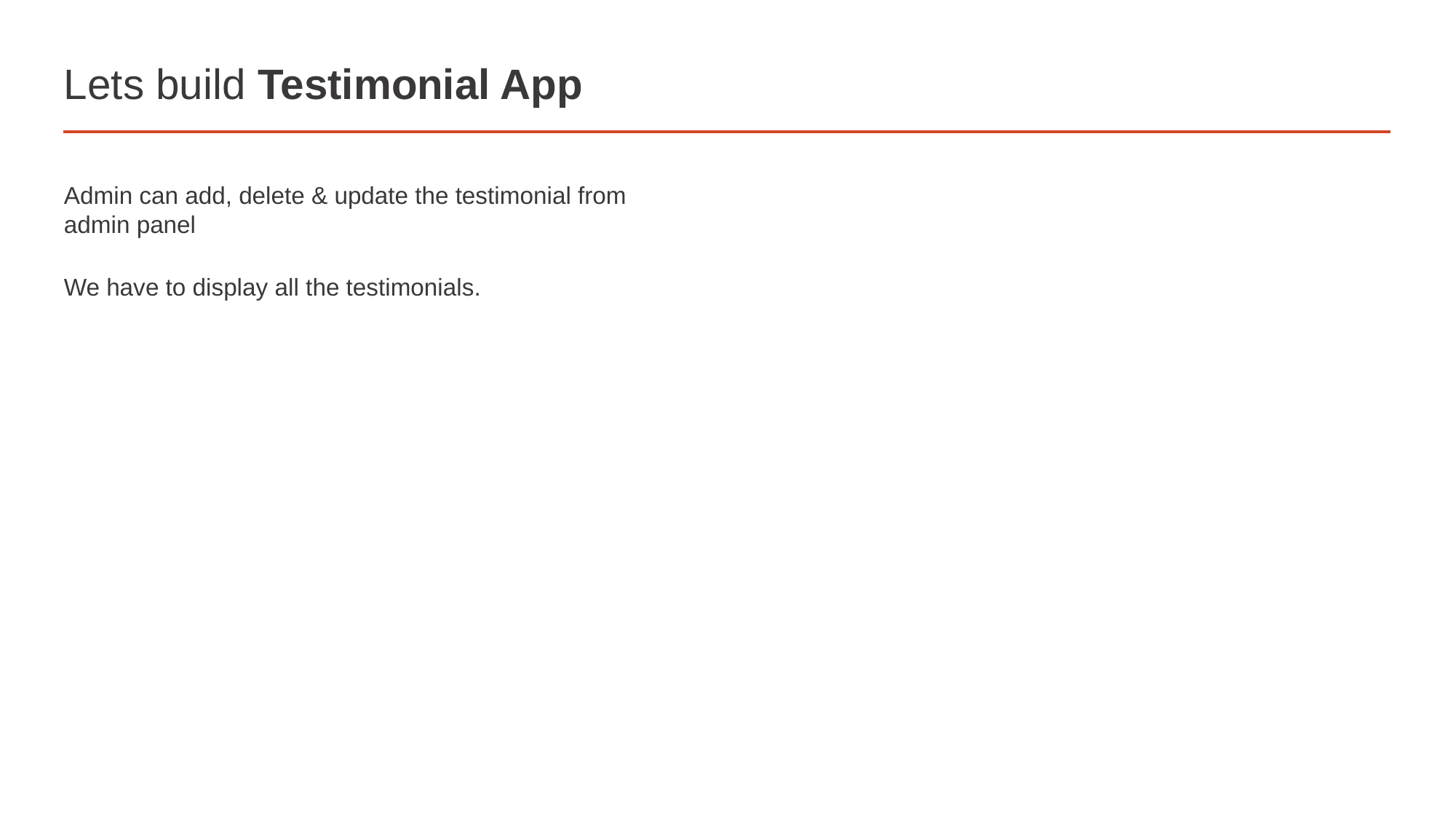

# Lets build Testimonial App
Admin can add, delete & update the testimonial from admin panel
We have to display all the testimonials.